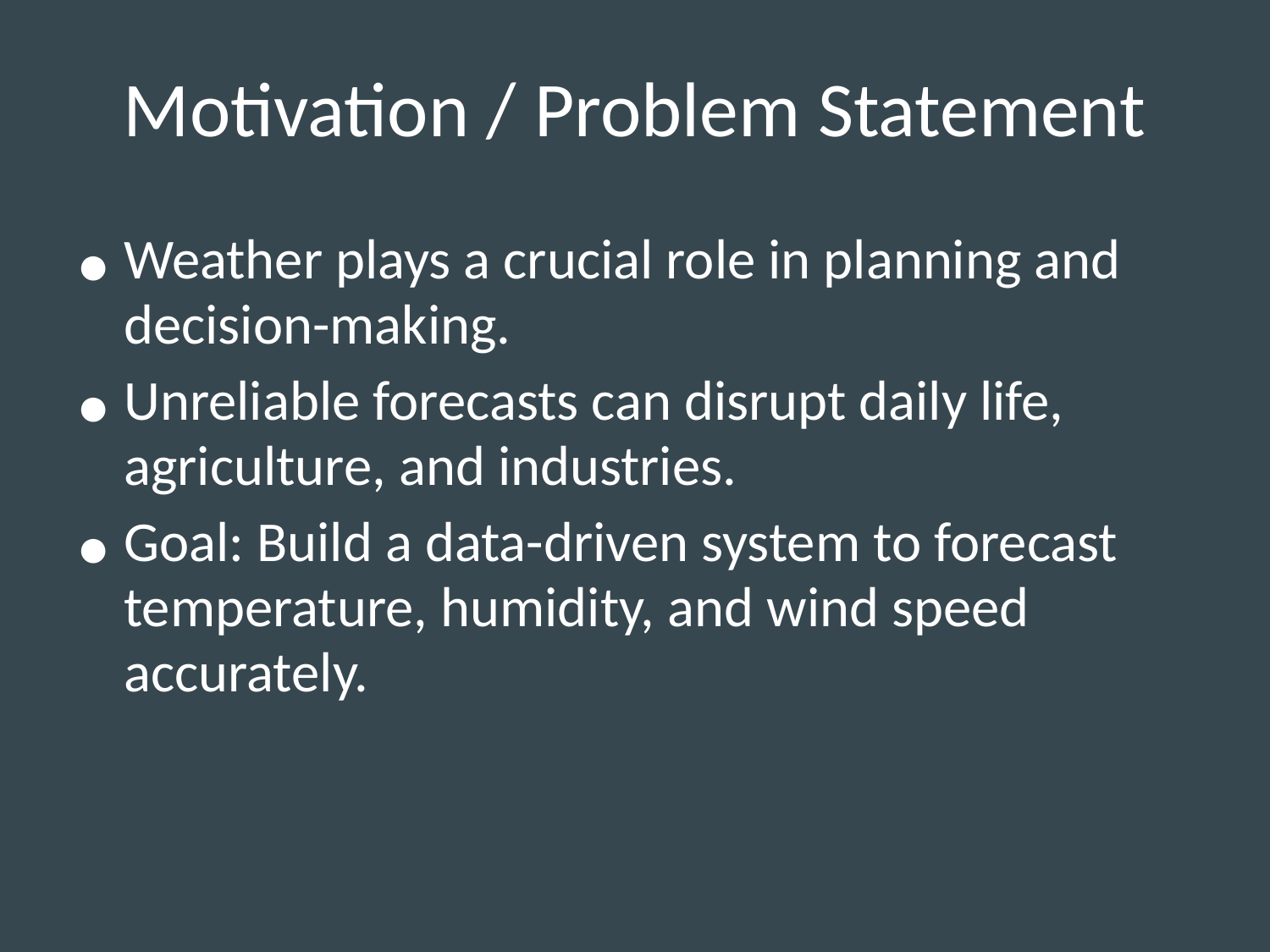

# Motivation / Problem Statement
Weather plays a crucial role in planning and decision-making.
Unreliable forecasts can disrupt daily life, agriculture, and industries.
Goal: Build a data-driven system to forecast temperature, humidity, and wind speed accurately.